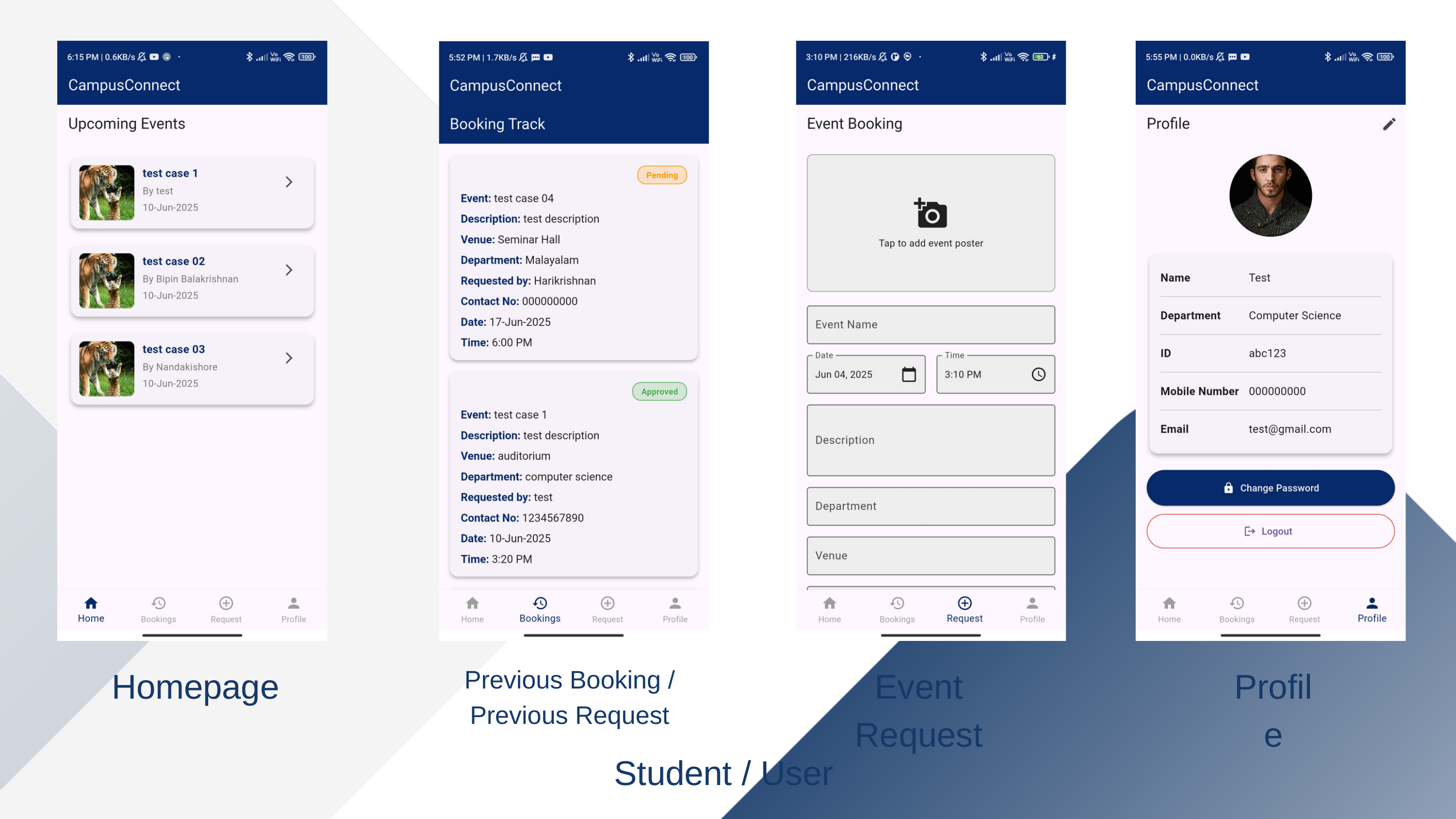

Homepage
Event Request
Profile
Previous Booking / Previous Request
Student / User